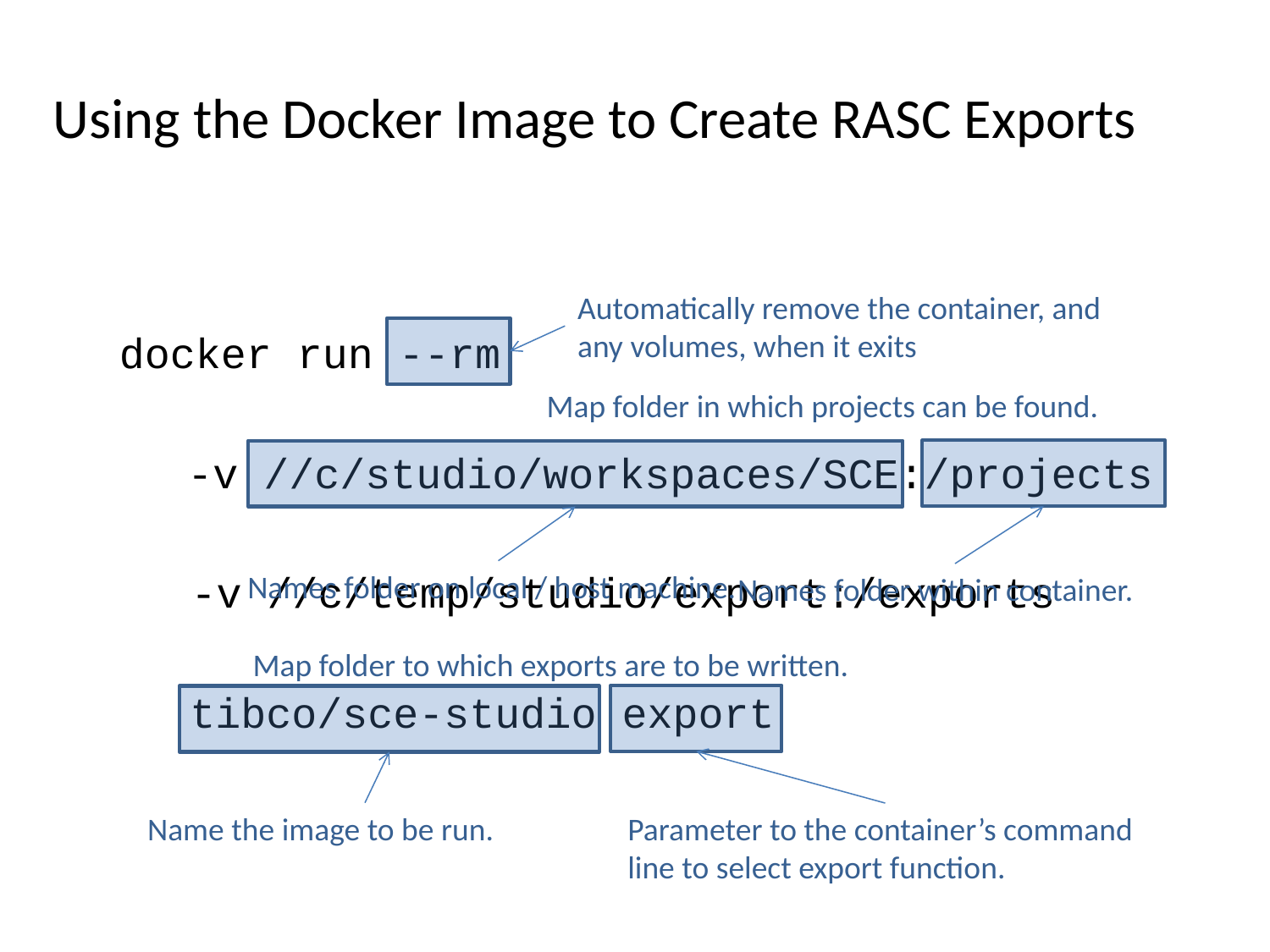

Using the Docker Image to Create RASC Exports
Automatically remove the container, and any volumes, when it exits

docker run --rm
Map folder in which projects can be found.
-v //c/studio/workspaces/SCE:/projects

Names folder within container.

Names folder on local / host machine.
-v //c/temp/studio/export:/exports
Map folder to which exports are to be written.
tibco/sce-studio export

Parameter to the container’s command line to select export function.

Name the image to be run.